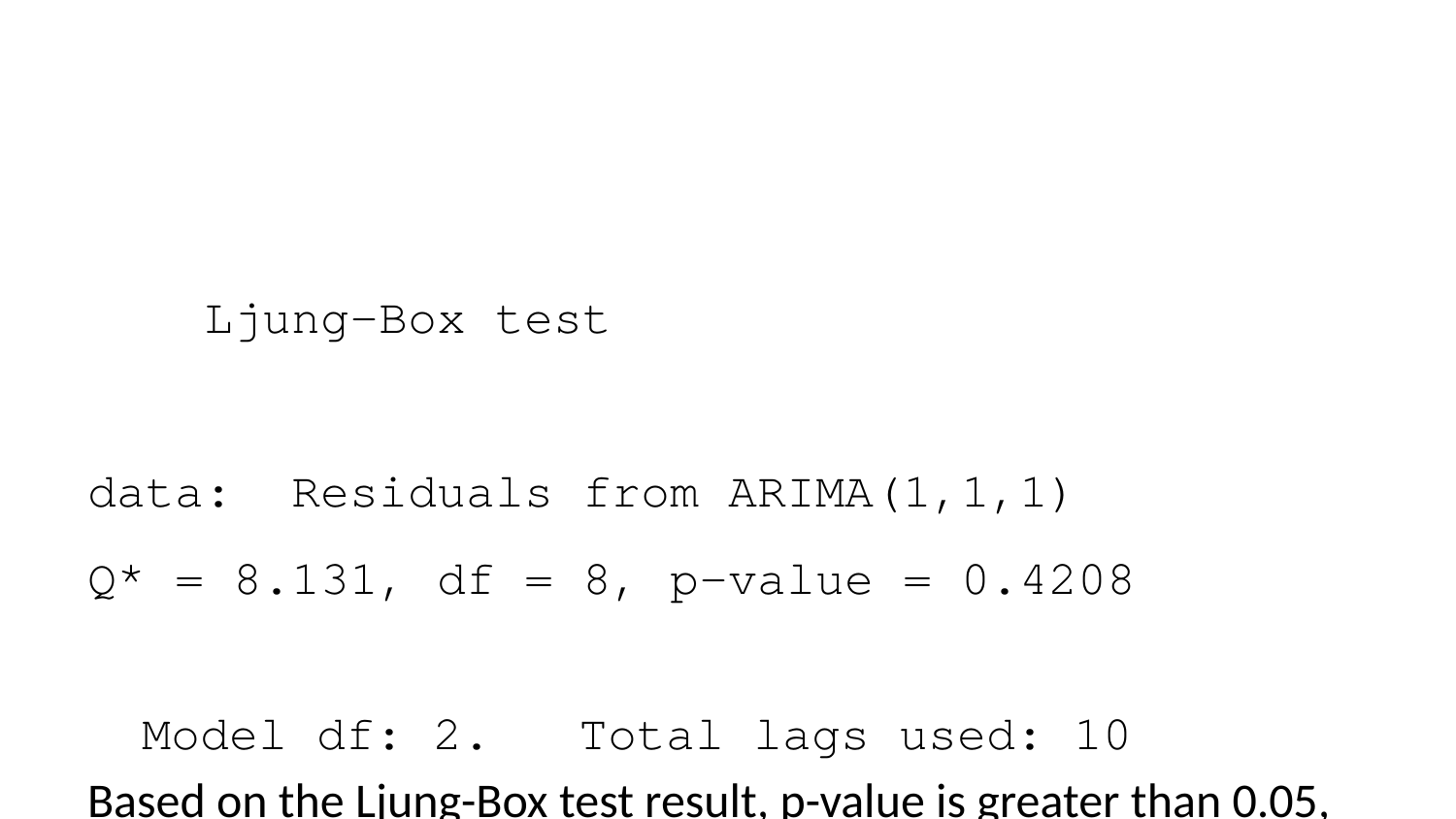

Ljung-Box test

data:  Residuals from ARIMA(1,1,1)
Q* = 8.131, df = 8, p-value = 0.4208

Model df: 2.   Total lags used: 10
Based on the Ljung-Box test result, p-value is greater than 0.05, indicating that there is no significant autocorrelation between residuals, and the residuals behave like white noise. Based on the ACF plot in the lower left part, most of the spikes are not statistically significant, suggesting again no autocorrelation between residuals. The histogram on the lower right shows the normality of residuals. Based on the model diagnostics above, ARIMA(1, 1, 1) model can be used to predict the GDP in Iceland.